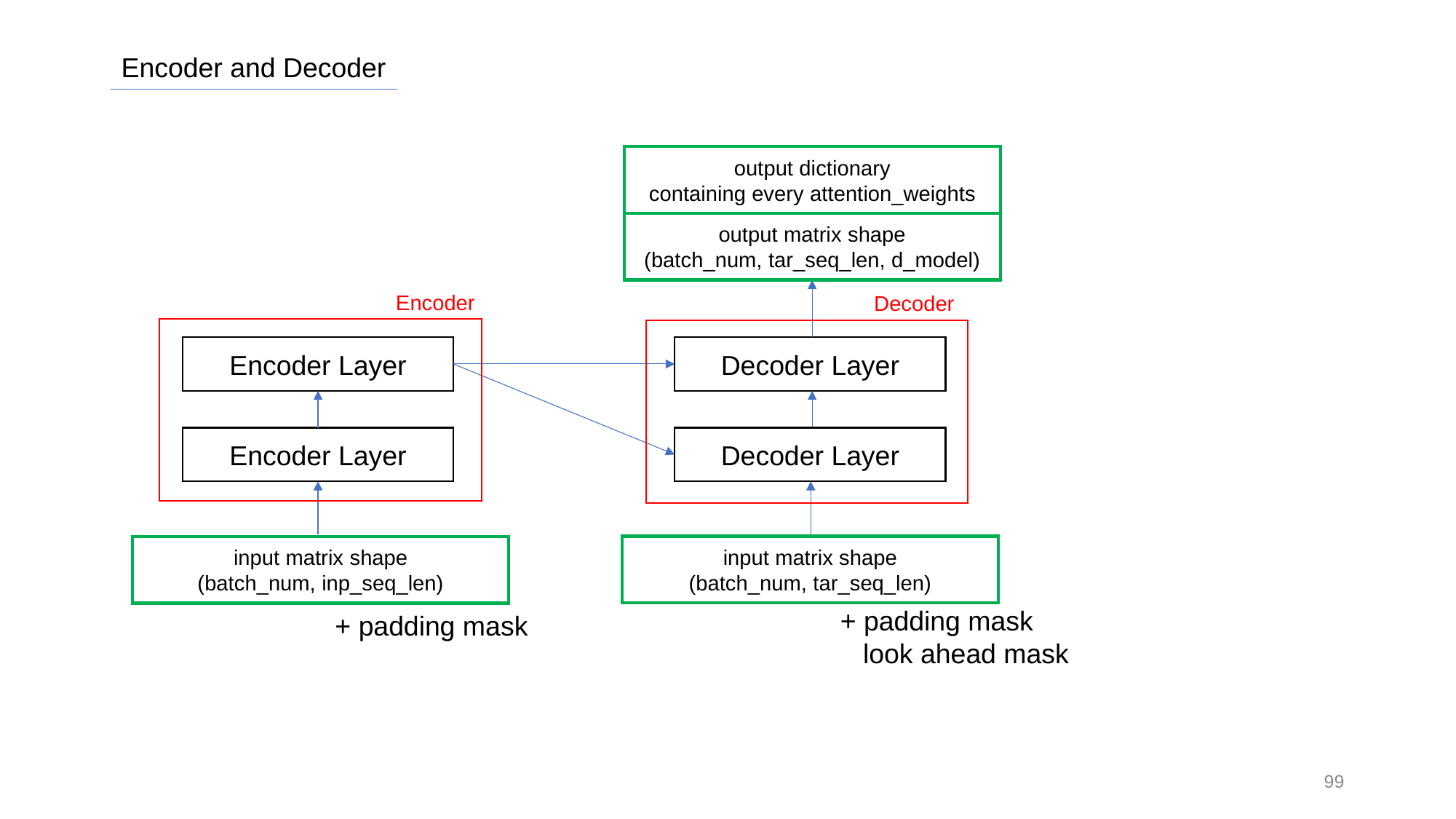

Encoder and Decoder
output dictionary
containing every attention_weights
output matrix shape
(batch_num, tar_seq_len, d_model)
Encoder
Decoder

Encoder Layer
Decoder Layer
Encoder Layer
Decoder Layer
input matrix shape
(batch_num, tar_seq_len)
input matrix shape
(batch_num, inp_seq_len)
+ padding mask
   look ahead mask
+ padding mask
99